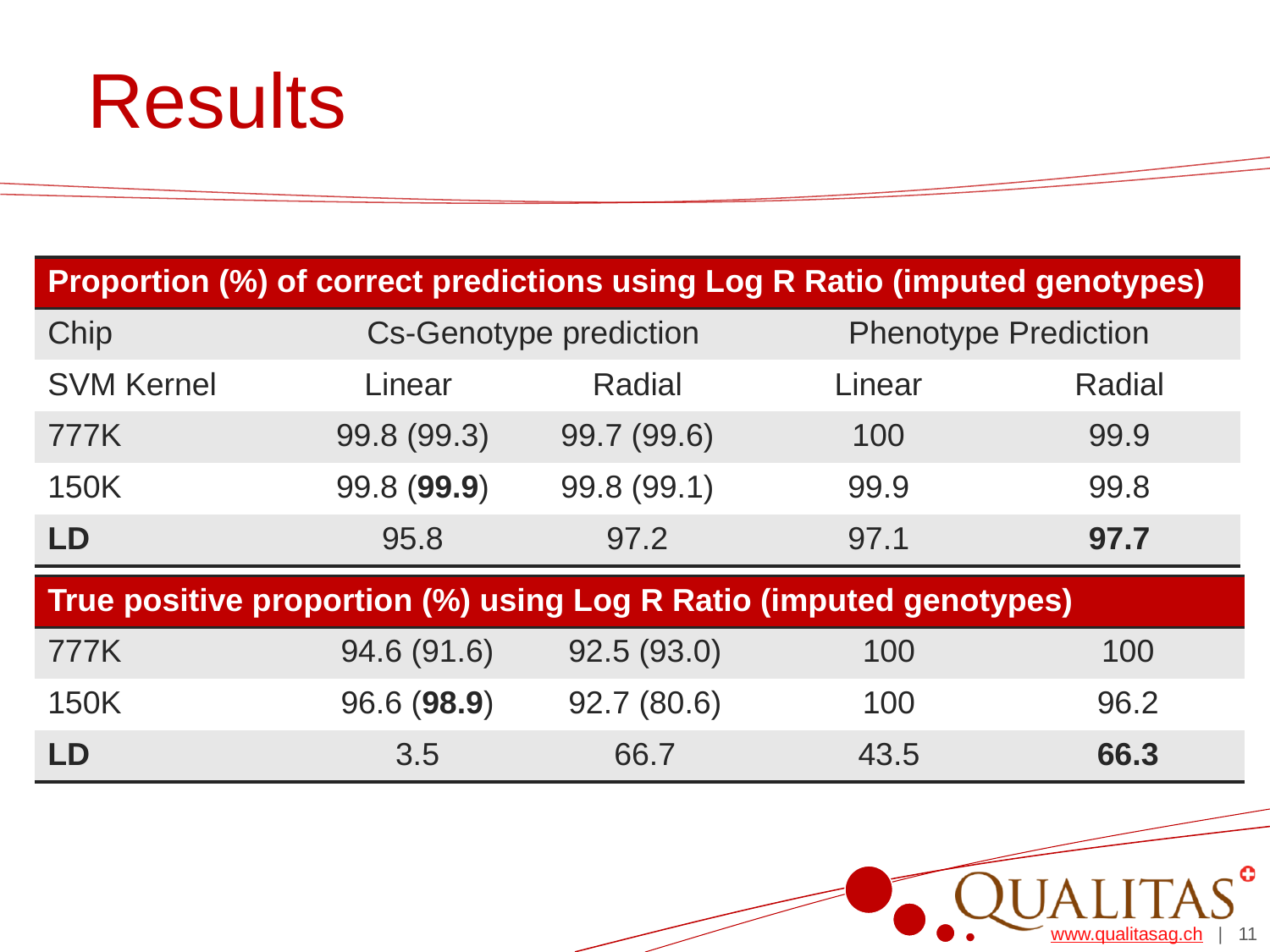

# Results

| Proportion (%) of correct predictions using Log R Ratio (imputed genotypes) |  |  |  |  |
| --- | --- | --- | --- | --- |
| Chip | Cs-Genotype prediction |  | Phenotype Prediction |  |
| SVM Kernel | Linear | Radial | Linear | Radial |
| 777K | 99.8 (99.3) | 99.7 (99.6) | 100 | 99.9 |
| 150K | 99.8 (99.9) | 99.8 (99.1) | 99.9 | 99.8 |
| LD | 95.8 | 97.2 | 97.1 | 97.7 |
| True positive proportion (%) using Log R Ratio (imputed genotypes) |  |  |  |  |
| --- | --- | --- | --- | --- |
| 777K | 94.6 (91.6) | 92.5 (93.0) | 100 | 100 |
| 150K | 96.6 (98.9) | 92.7 (80.6) | 100 | 96.2 |
| LD | 3.5 | 66.7 | 43.5 | 66.3 |